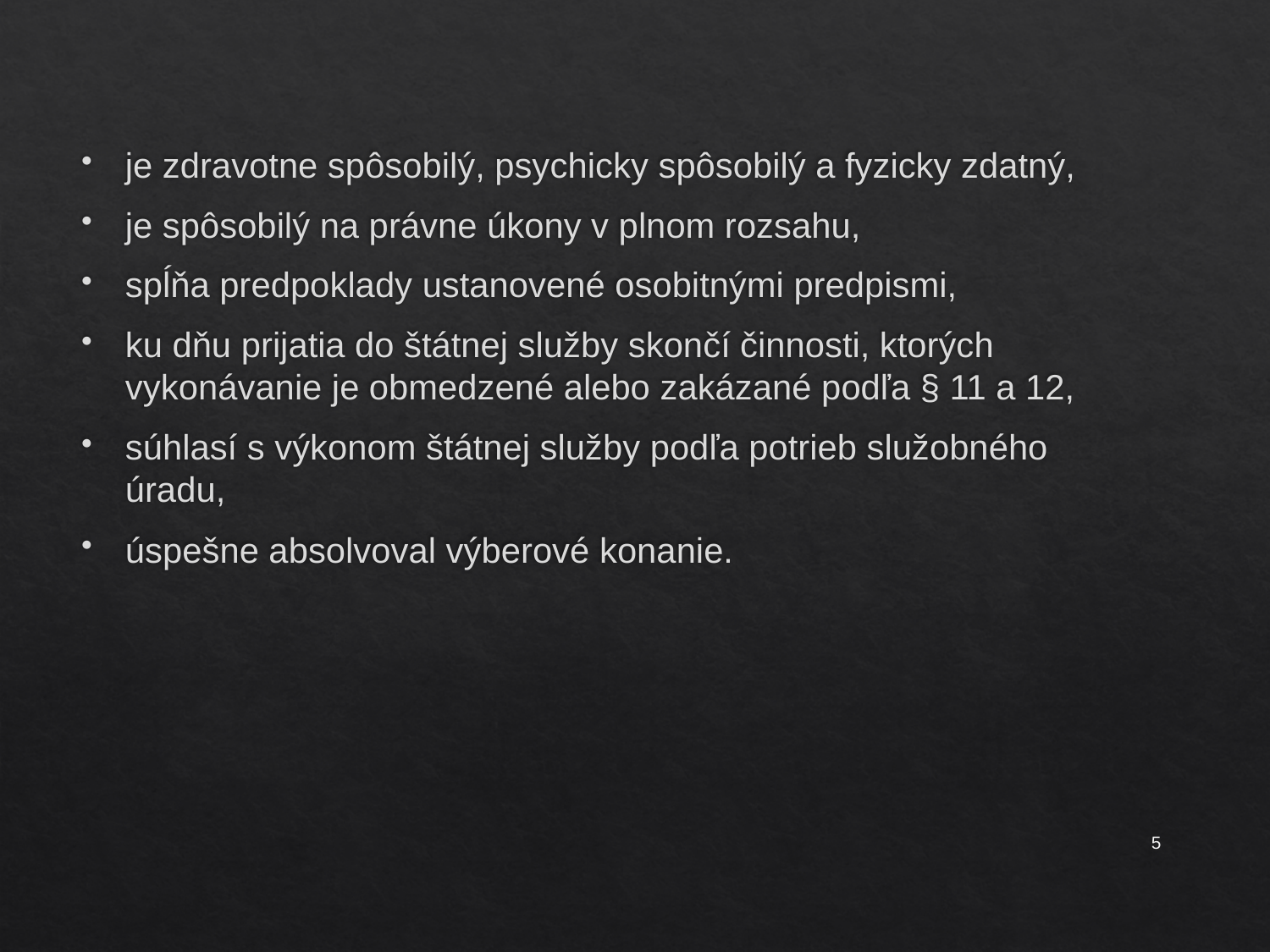

je zdravotne spôsobilý, psychicky spôsobilý a fyzicky zdatný,
je spôsobilý na právne úkony v plnom rozsahu,
spĺňa predpoklady ustanovené osobitnými predpismi,
ku dňu prijatia do štátnej služby skončí činnosti, ktorých vykonávanie je obmedzené alebo zakázané podľa § 11 a 12,
súhlasí s výkonom štátnej služby podľa potrieb služobného úradu,
úspešne absolvoval výberové konanie.
5